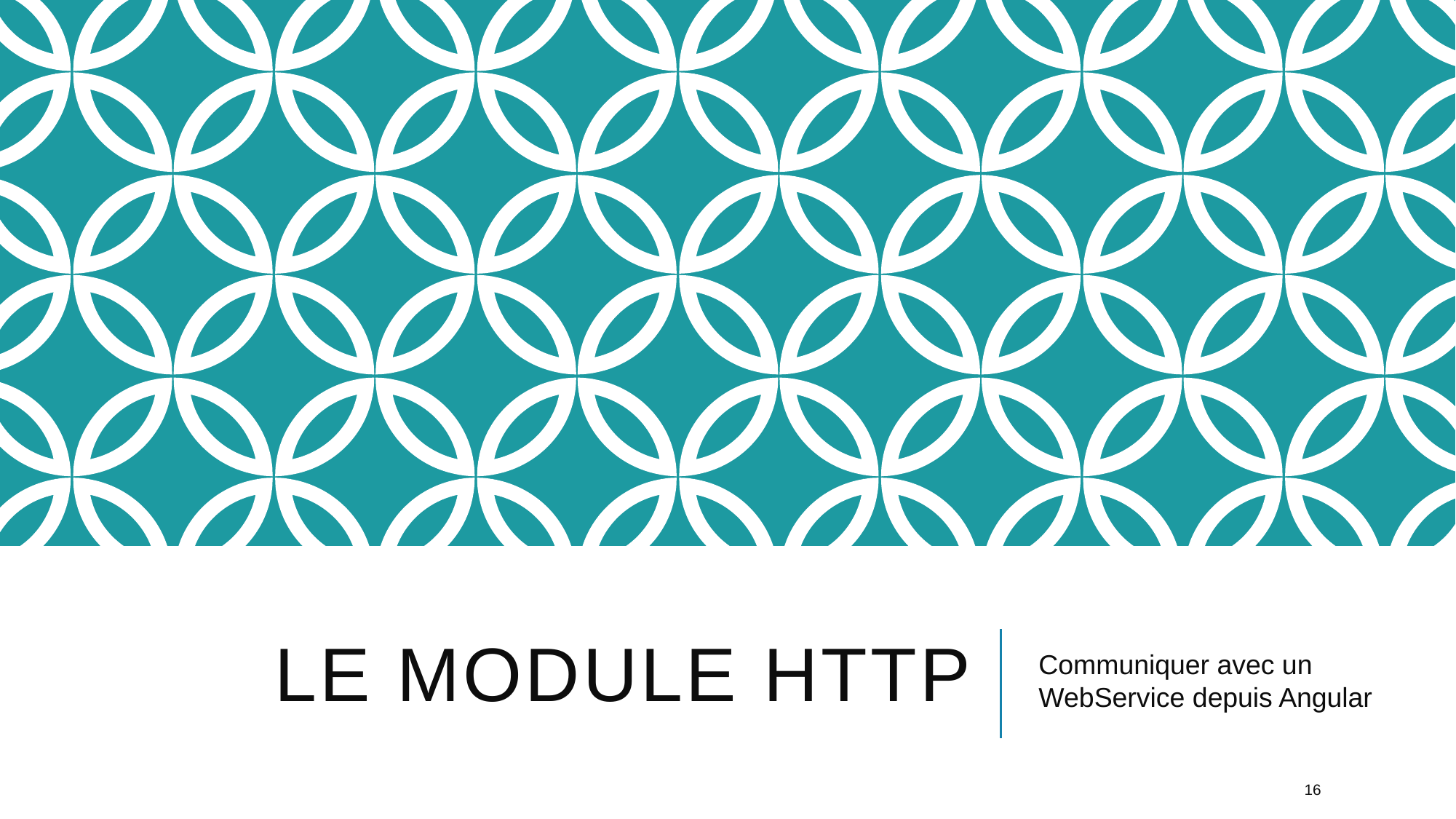

# Le module HTTP
Communiquer avec un WebService depuis Angular
16